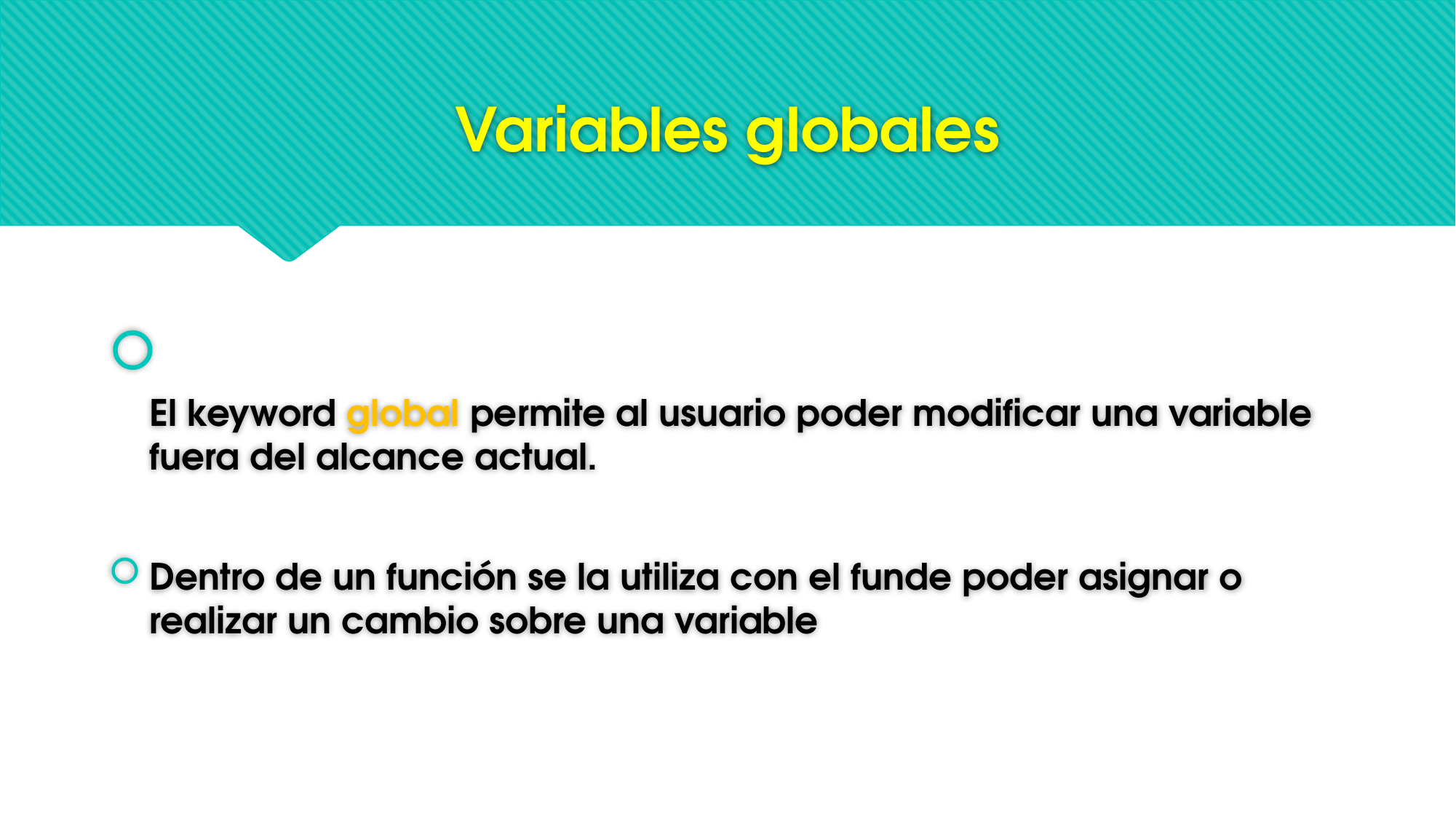

# Variables globales
El keyword global permite al usuario poder modificar una variable fuera del alcance actual.

Dentro de un función se la utiliza con el funde poder asignar o realizar un cambio sobre una variable